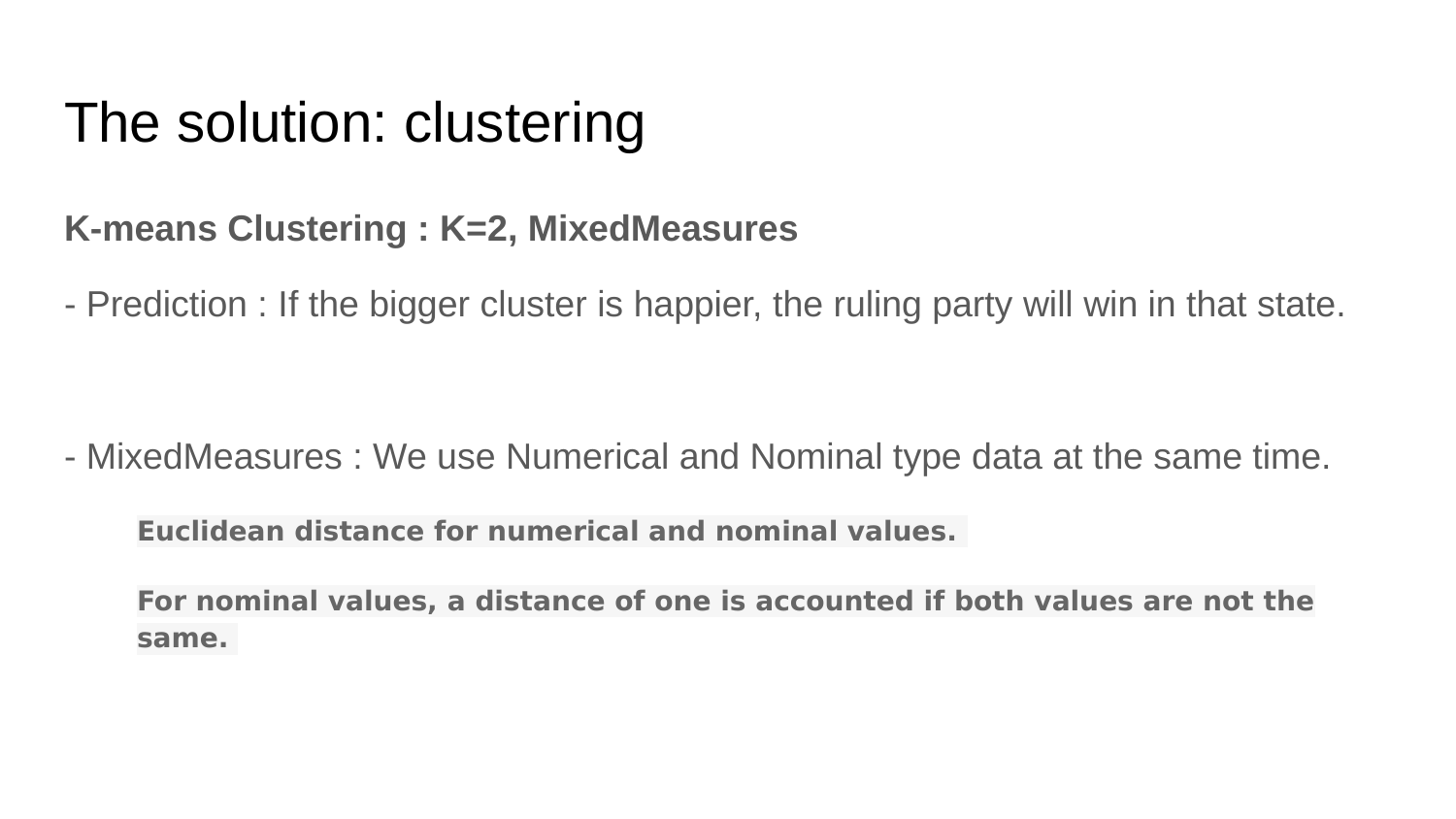

# The solution: clustering
K-means Clustering : K=2, MixedMeasures
- Prediction : If the bigger cluster is happier, the ruling party will win in that state.

- MixedMeasures : We use Numerical and Nominal type data at the same time.
Euclidean distance for numerical and nominal values.
For nominal values, a distance of one is accounted if both values are not the same.